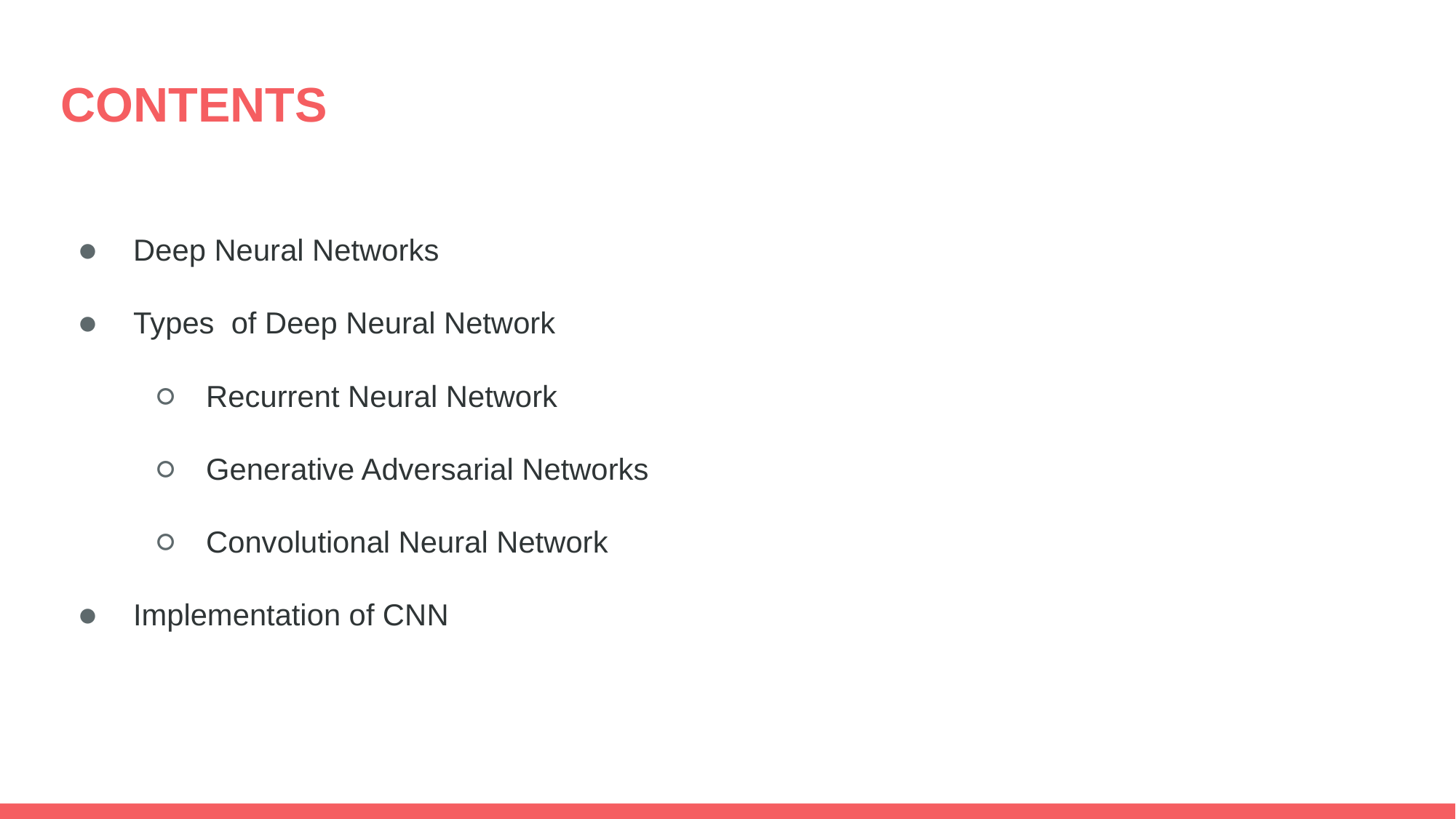

# CONTENTS
Deep Neural Networks
Types  of Deep Neural Network
Recurrent Neural Network
Generative Adversarial Networks
Convolutional Neural Network
Implementation of CNN